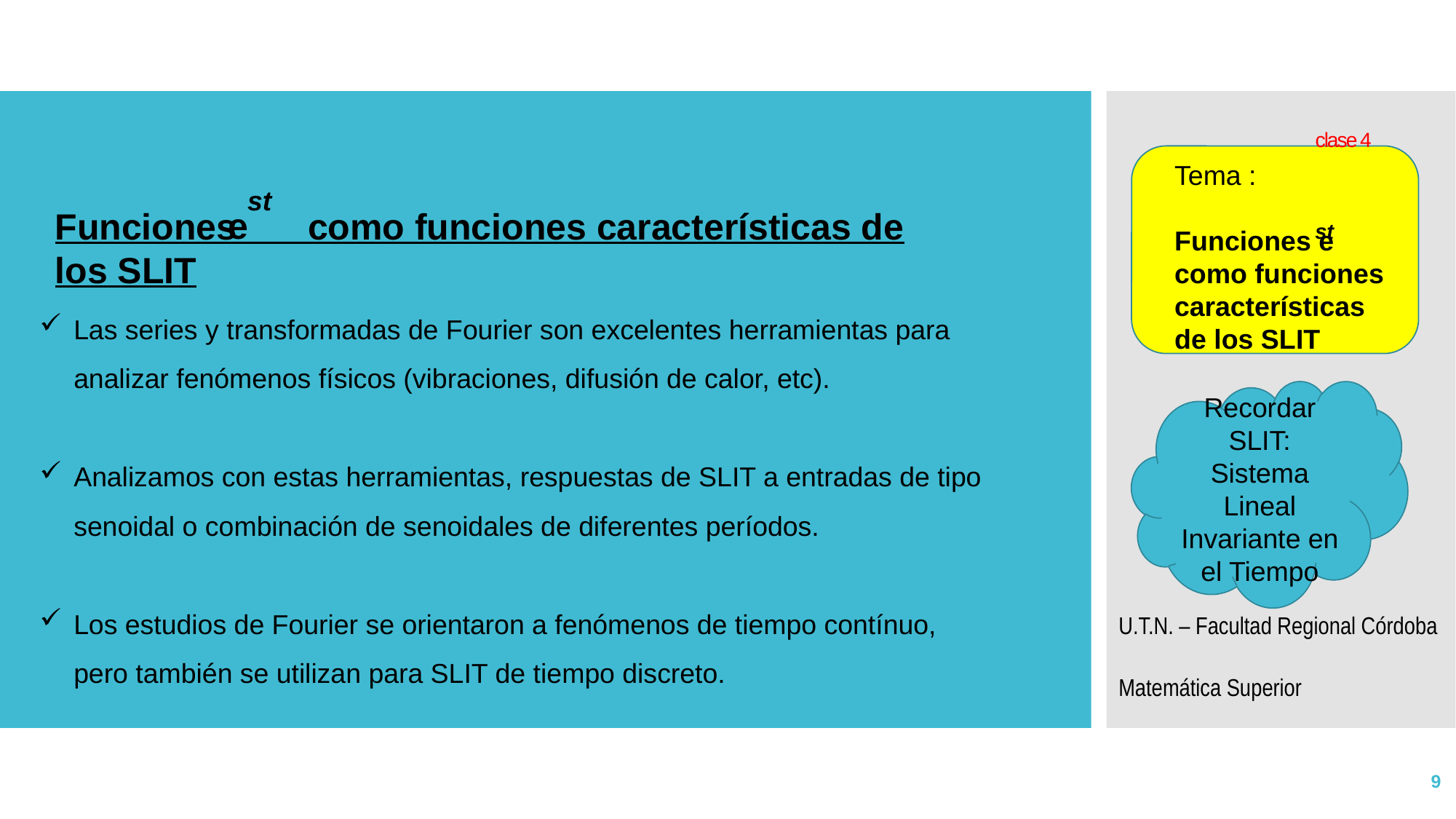

# clase 4

Tema :

Funciones e   como funciones características de los SLIT

st
e
Funciones       como funciones características de los SLIT
st
Las series y transformadas de Fourier son excelentes herramientas para analizar fenómenos físicos (vibraciones, difusión de calor, etc).

Analizamos con estas herramientas, respuestas de SLIT a entradas de tipo senoidal o combinación de senoidales de diferentes períodos.

Los estudios de Fourier se orientaron a fenómenos de tiempo contínuo, pero también se utilizan para SLIT de tiempo discreto.
Recordar
SLIT: Sistema Lineal Invariante en el Tiempo
U.T.N. – Facultad Regional Córdoba
Matemática Superior
9